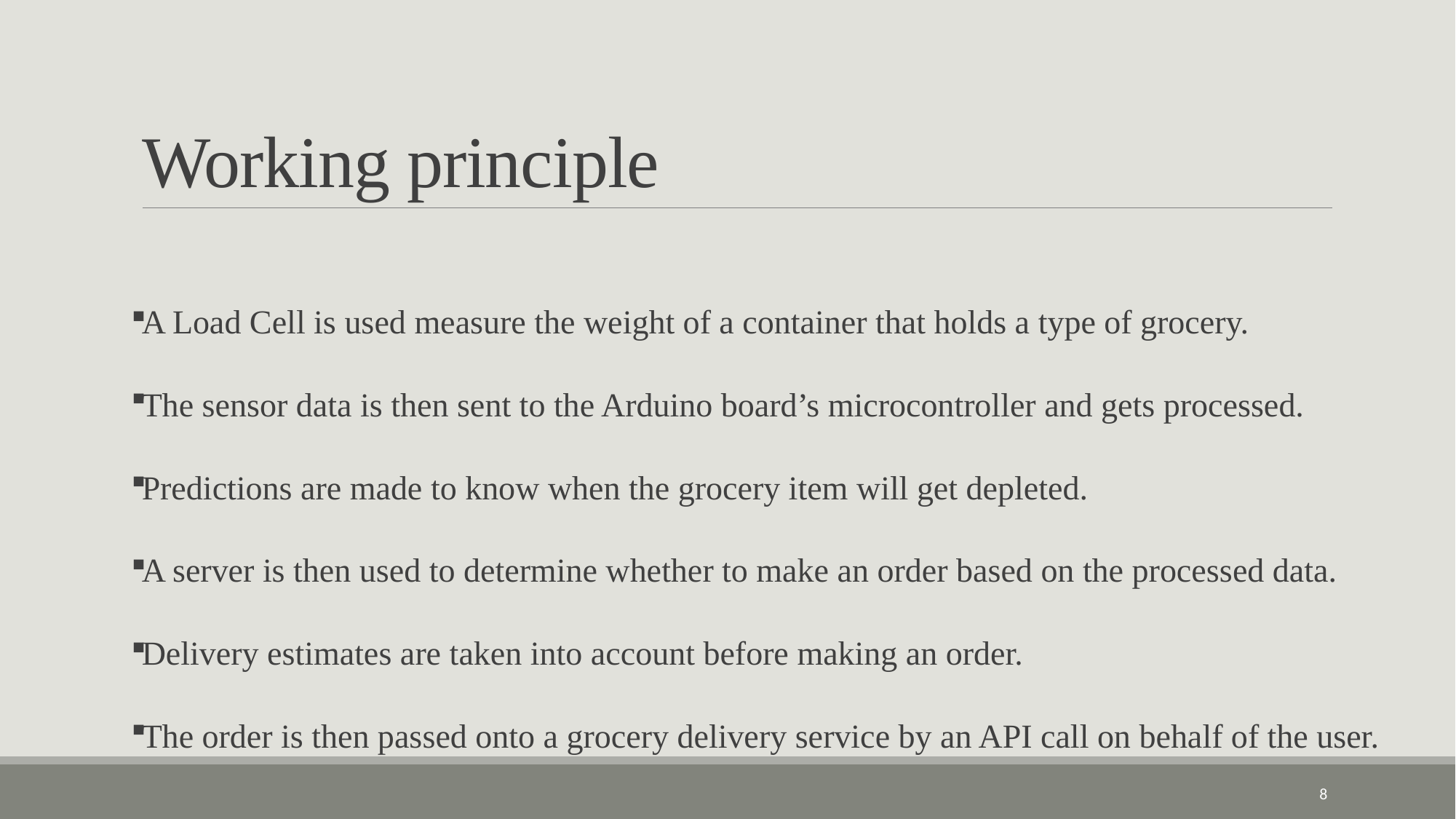

# Working principle
A Load Cell is used measure the weight of a container that holds a type of grocery.
The sensor data is then sent to the Arduino board’s microcontroller and gets processed.
Predictions are made to know when the grocery item will get depleted.
A server is then used to determine whether to make an order based on the processed data.
Delivery estimates are taken into account before making an order.
The order is then passed onto a grocery delivery service by an API call on behalf of the user.
8